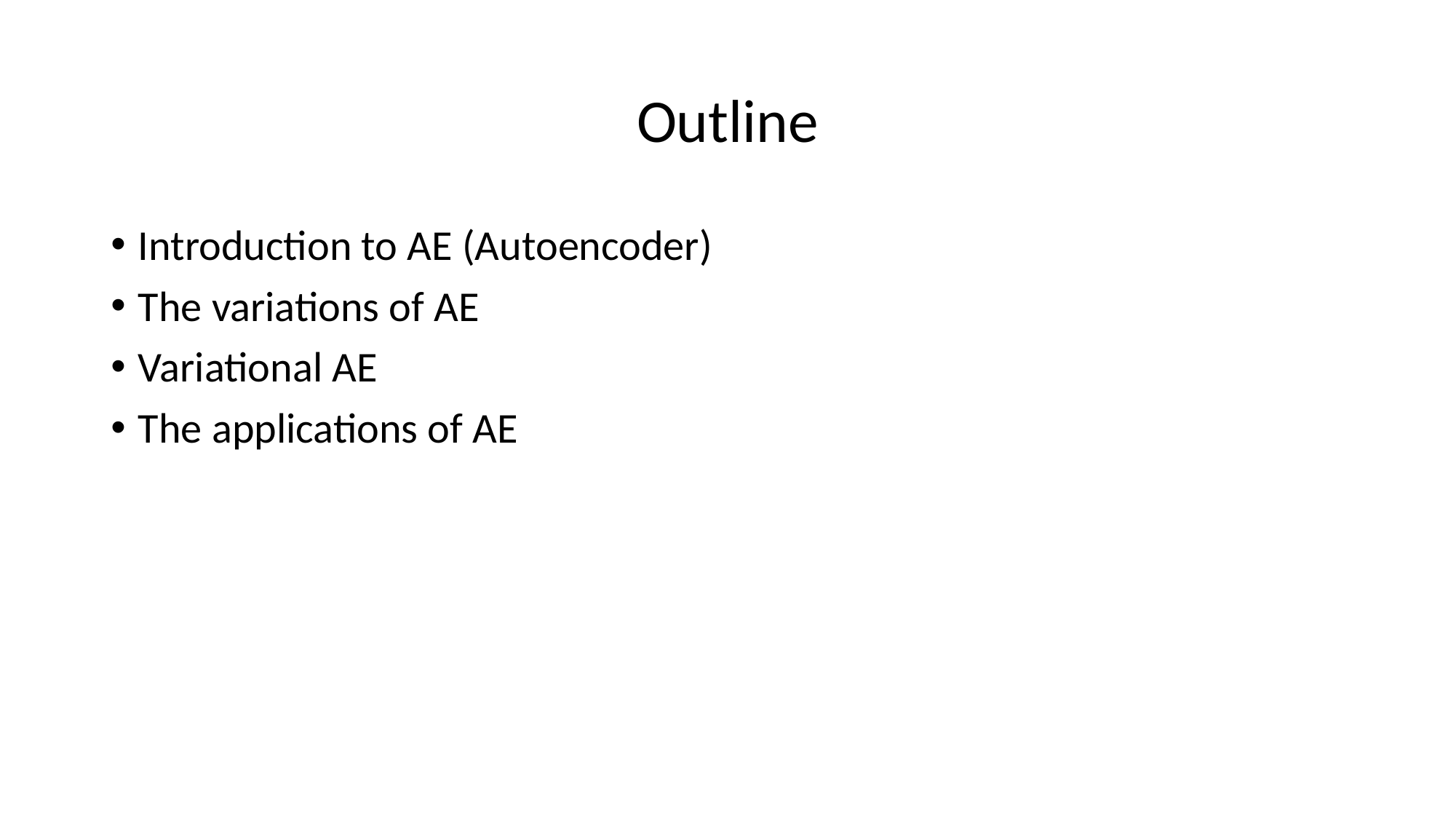

# Outline
Introduction to AE (Autoencoder)
The variations of AE
Variational AE
The applications of AE